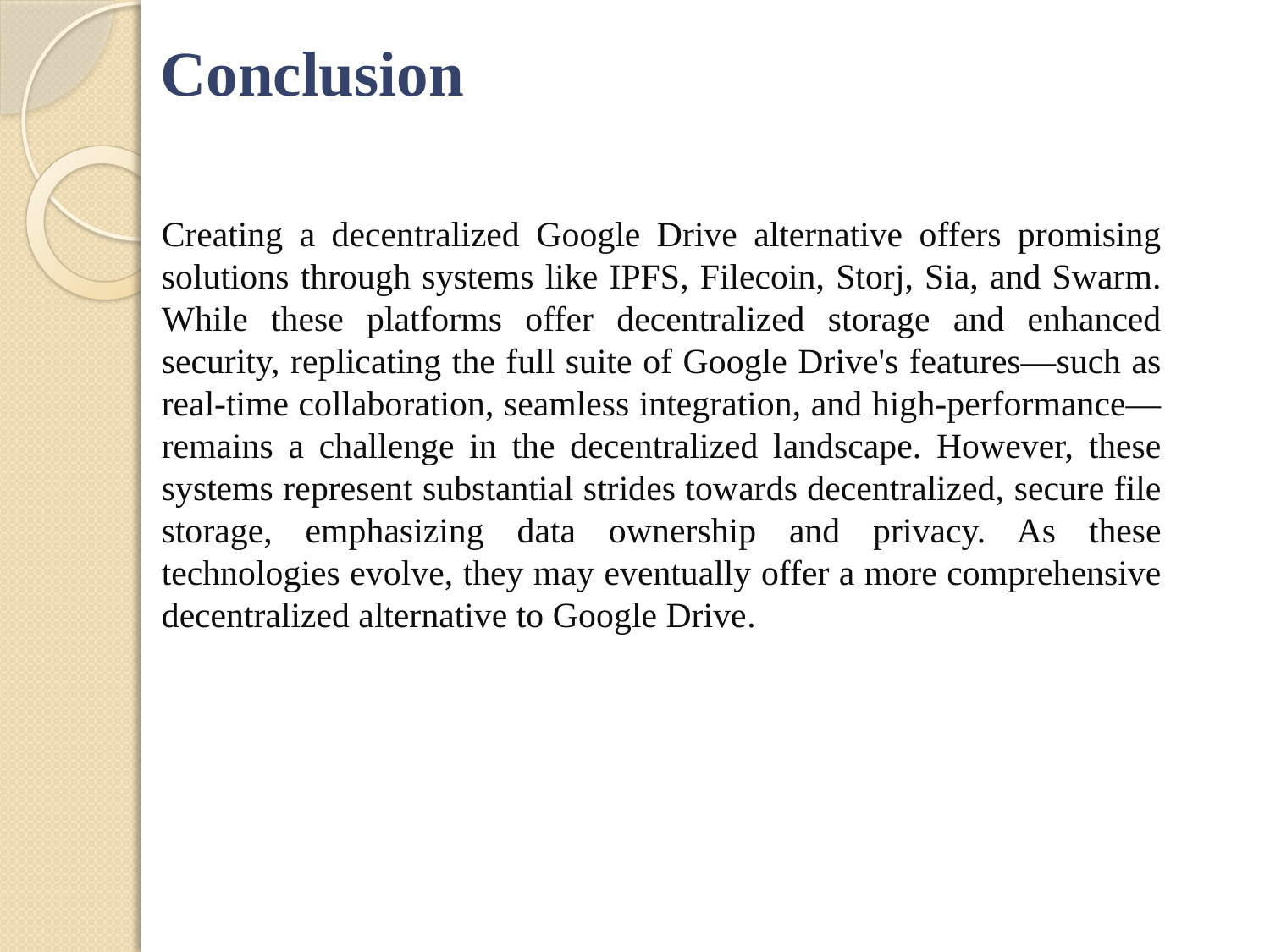

Conclusion

Creating a decentralized Google Drive alternative offers promising solutions through systems like IPFS, Filecoin, Storj, Sia, and Swarm. While these platforms offer decentralized storage and enhanced security, replicating the full suite of Google Drive's features—such as real-time collaboration, seamless integration, and high-performance—remains a challenge in the decentralized landscape. However, these systems represent substantial strides towards decentralized, secure file storage, emphasizing data ownership and privacy. As these technologies evolve, they may eventually offer a more comprehensive decentralized alternative to Google Drive.